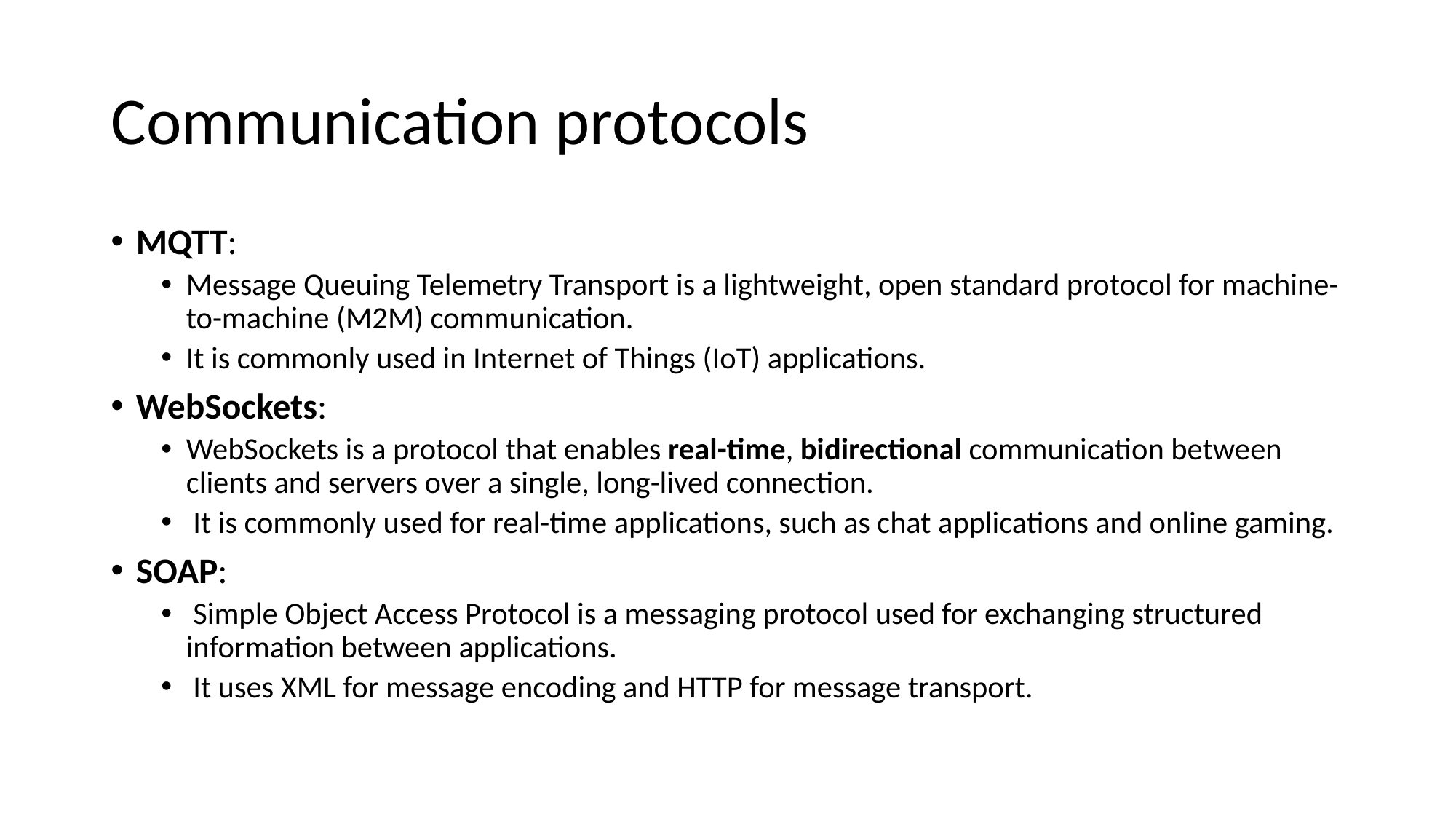

# Communication protocols
MQTT:
Message Queuing Telemetry Transport is a lightweight, open standard protocol for machine-to-machine (M2M) communication.
It is commonly used in Internet of Things (IoT) applications.
WebSockets:
WebSockets is a protocol that enables real-time, bidirectional communication between clients and servers over a single, long-lived connection.
 It is commonly used for real-time applications, such as chat applications and online gaming.
SOAP:
 Simple Object Access Protocol is a messaging protocol used for exchanging structured information between applications.
 It uses XML for message encoding and HTTP for message transport.